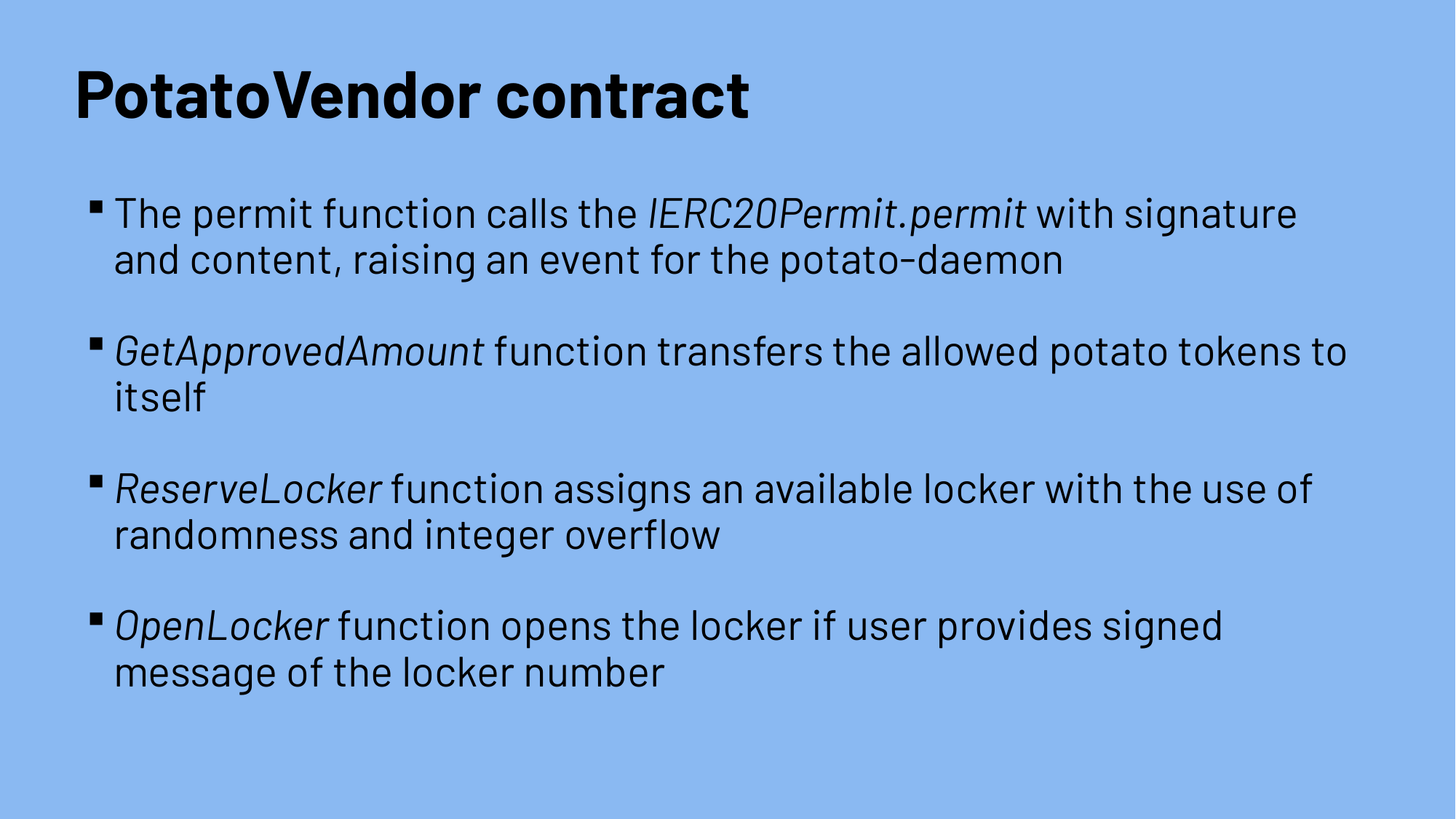

# PotatoVendor contract
The permit function calls the IERC20Permit.permit with signature and content, raising an event for the potato-daemon

GetApprovedAmount function transfers the allowed potato tokens to itself

ReserveLocker function assigns an available locker with the use of randomness and integer overflow

OpenLocker function opens the locker if user provides signed message of the locker number